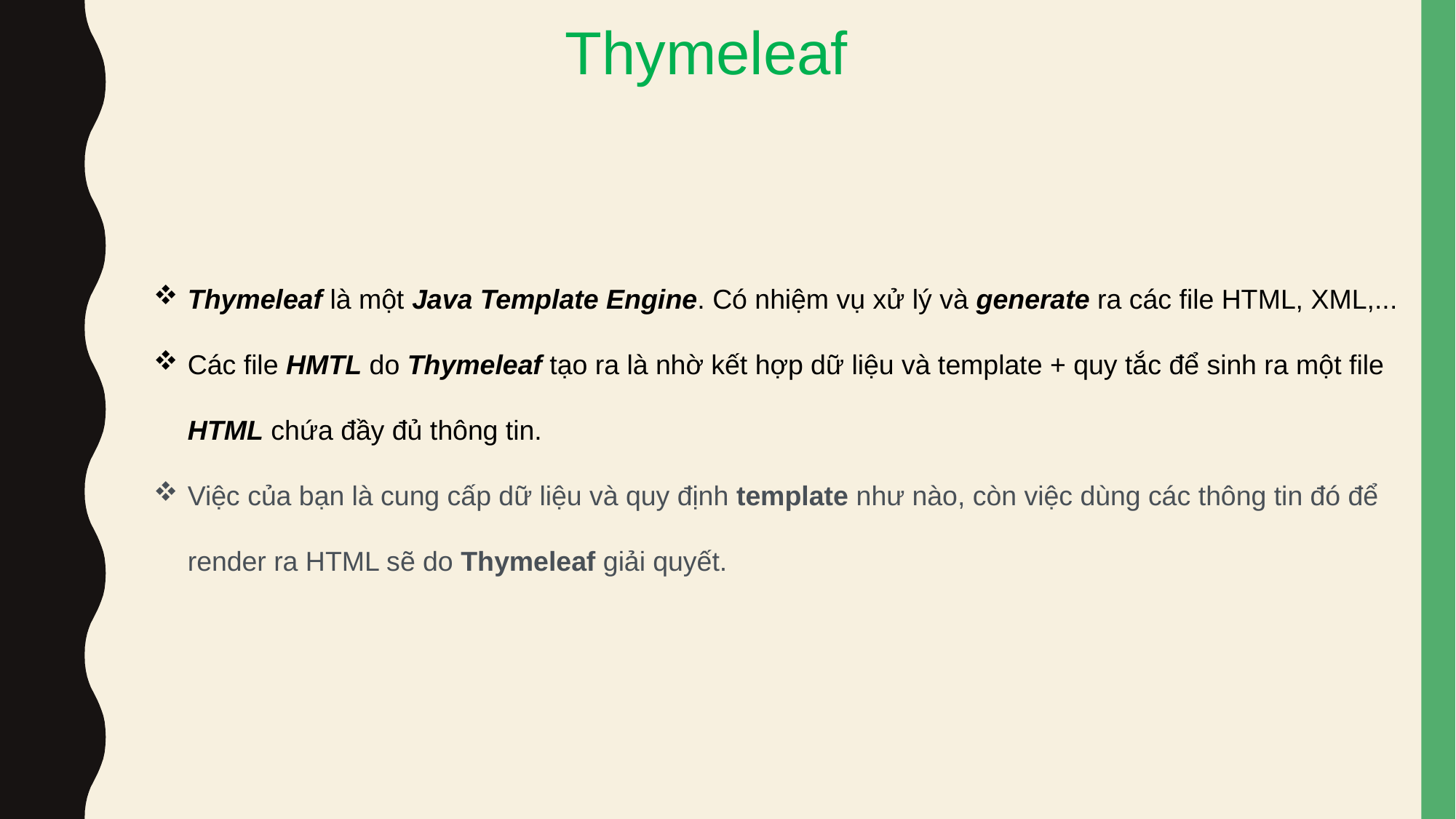

Thymeleaf
Thymeleaf là một Java Template Engine. Có nhiệm vụ xử lý và generate ra các file HTML, XML,...
Các file HMTL do Thymeleaf tạo ra là nhờ kết hợp dữ liệu và template + quy tắc để sinh ra một file HTML chứa đầy đủ thông tin.
Việc của bạn là cung cấp dữ liệu và quy định template như nào, còn việc dùng các thông tin đó để render ra HTML sẽ do Thymeleaf giải quyết.